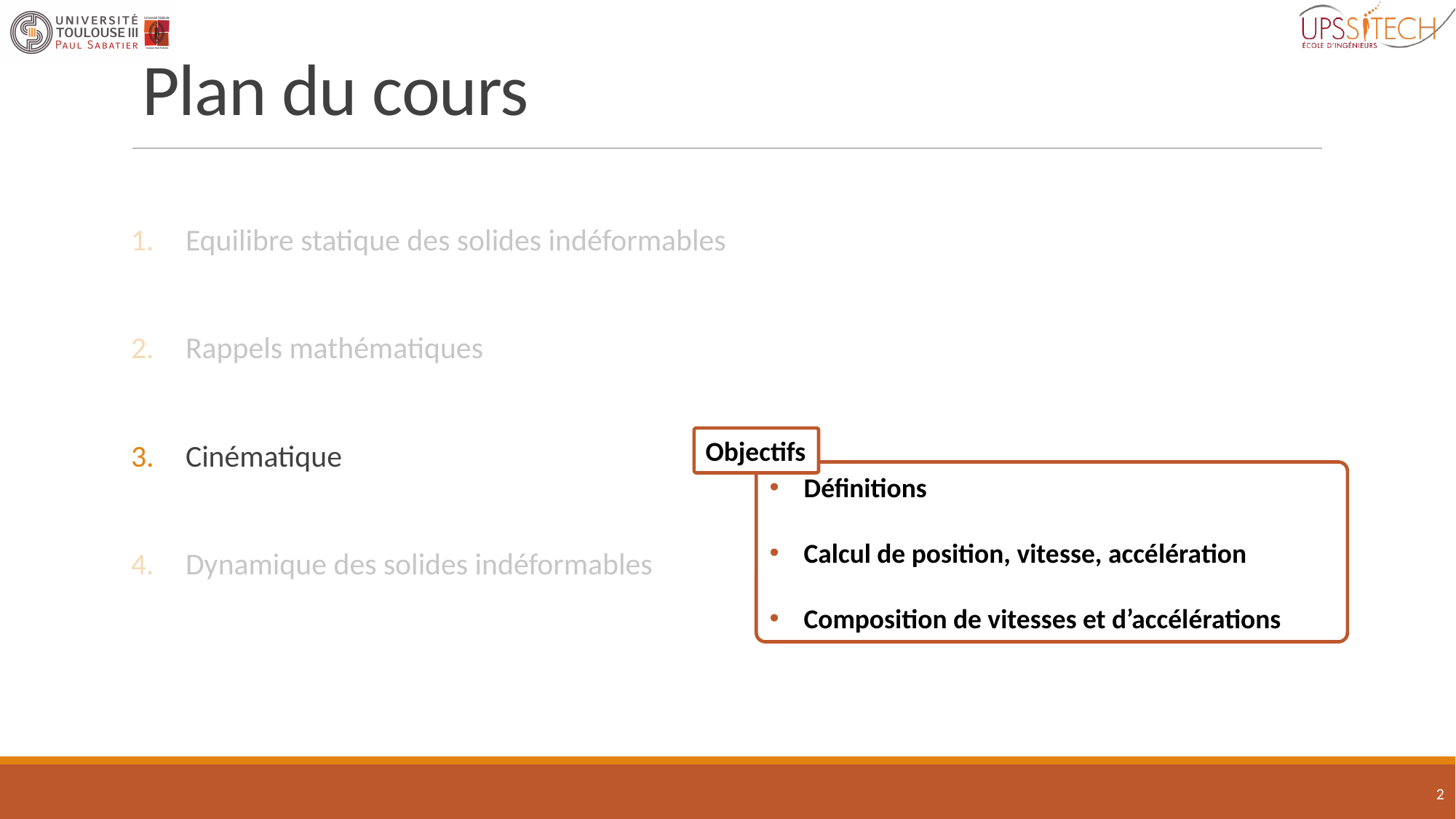

# Plan du cours
Equilibre statique des solides indéformables

Rappels mathématiques

Cinématique

Dynamique des solides indéformables

Objectifs
Définitions

Calcul de position, vitesse, accélération

Composition de vitesses et d’accélérations

2